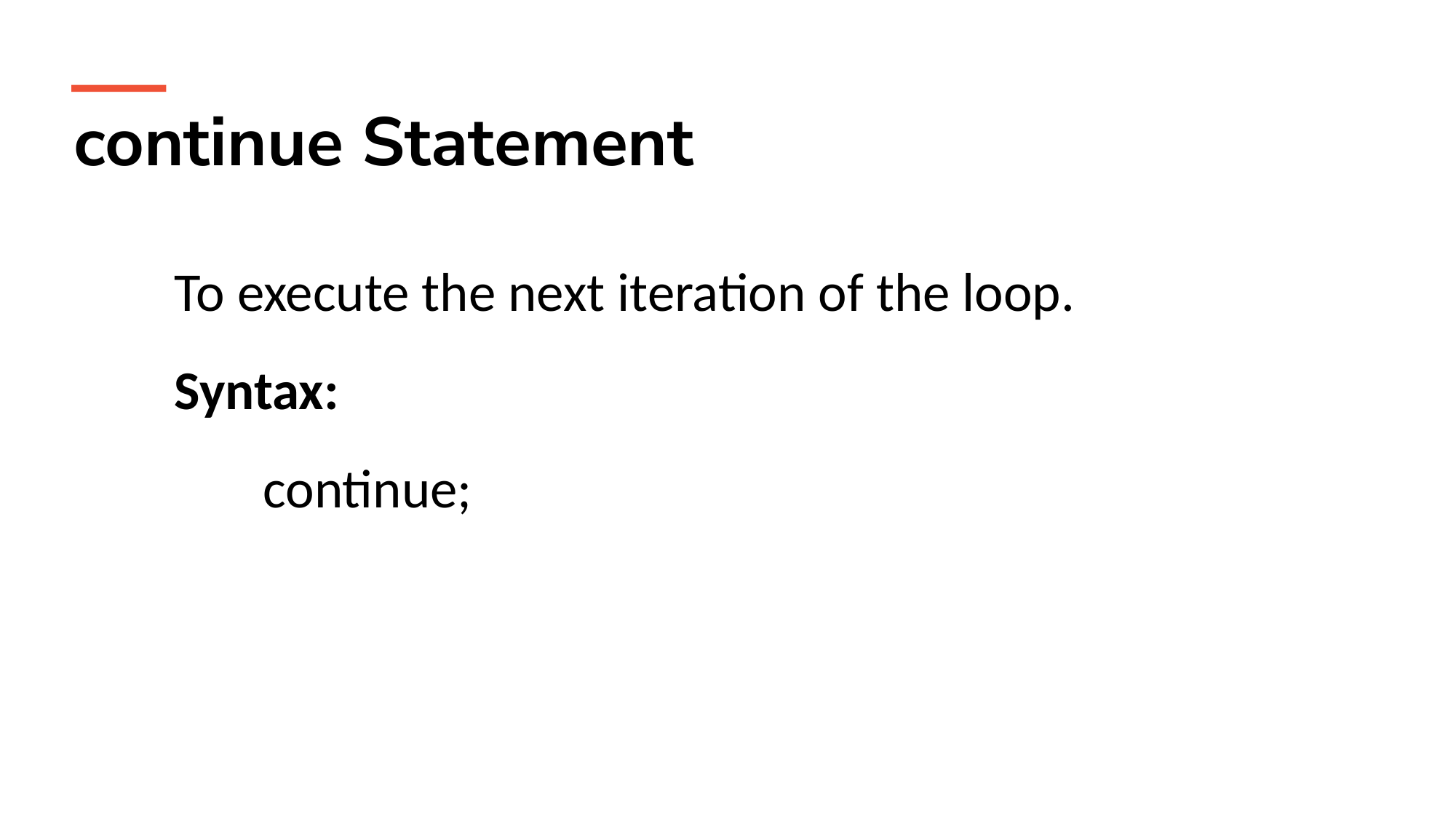

continue Statement
To execute the next iteration of the loop.
Syntax:
	continue;